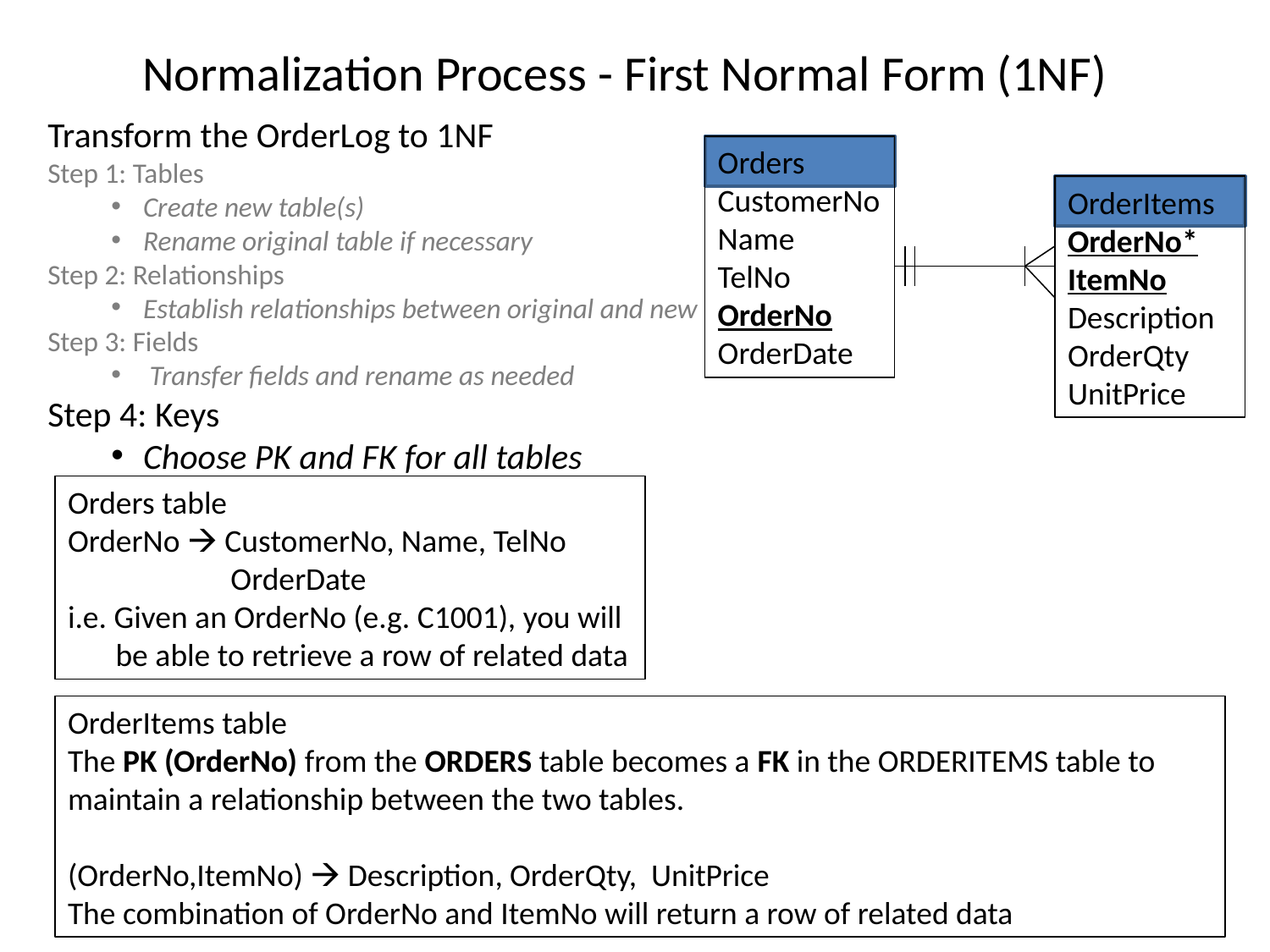

# Normalization Process - First Normal Form (1NF)
Transform the OrderLog to 1NF
Step 1: Tables
Create new table(s)
Rename original table if necessary
Step 2: Relationships
Establish relationships between original and new
Step 3: Fields
 Transfer fields and rename as needed
Step 4: Keys
Choose PK and FK for all tables

Orders
CustomerNo
Name
TelNo
OrderNo
OrderDate

OrderItems
OrderNo*
ItemNo
Description
OrderQty
UnitPrice
Orders table
OrderNo 🡪 CustomerNo, Name, TelNo
	     OrderDate
i.e. Given an OrderNo (e.g. C1001), you will be able to retrieve a row of related data
OrderItems table
The PK (OrderNo) from the ORDERS table becomes a FK in the ORDERITEMS table to maintain a relationship between the two tables.

(OrderNo,ItemNo) 🡪 Description, OrderQty,  UnitPrice
The combination of OrderNo and ItemNo will return a row of related data